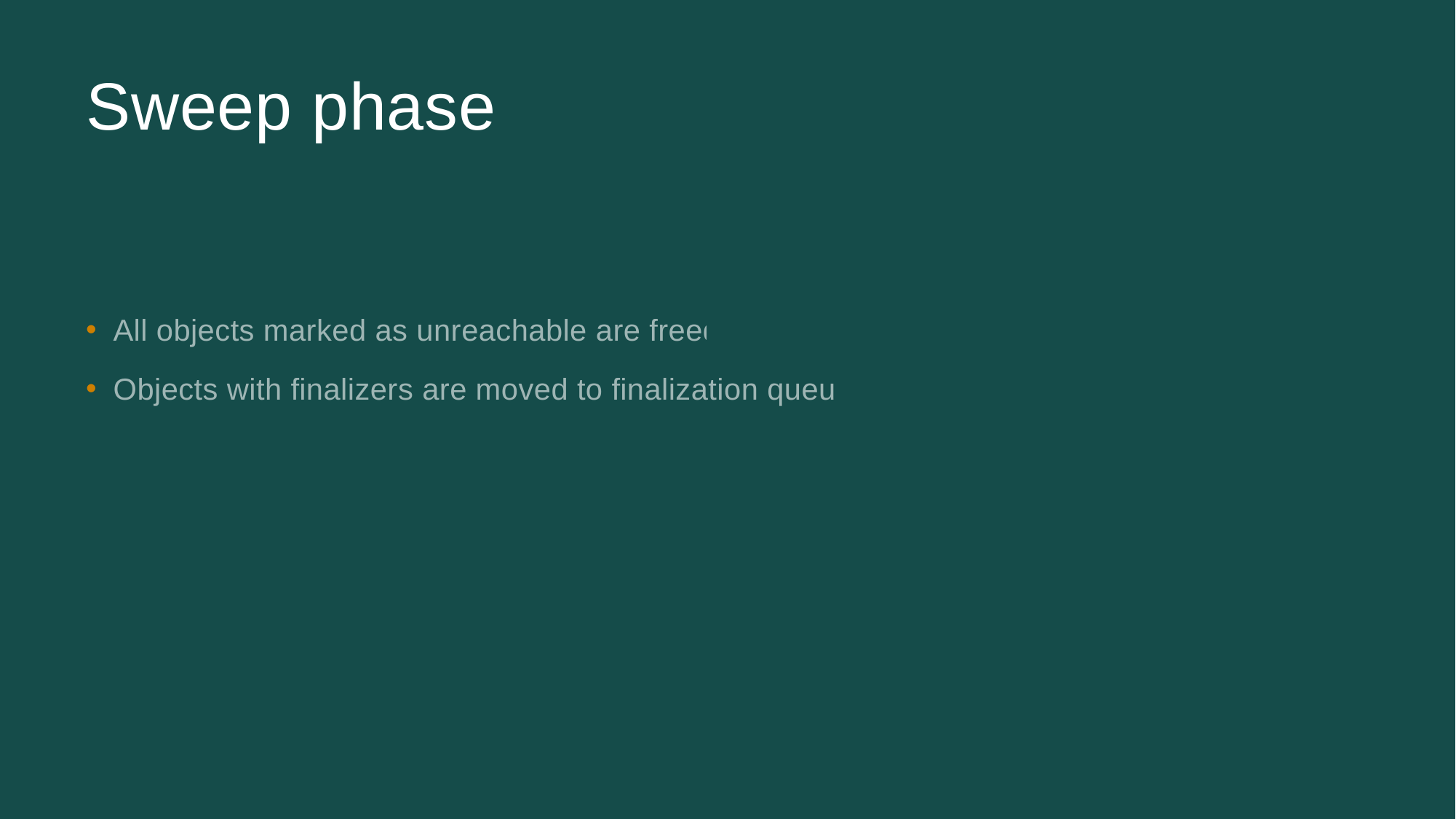

# Sweep phase
All objects marked as unreachable are freed
Objects with finalizers are moved to finalization queue